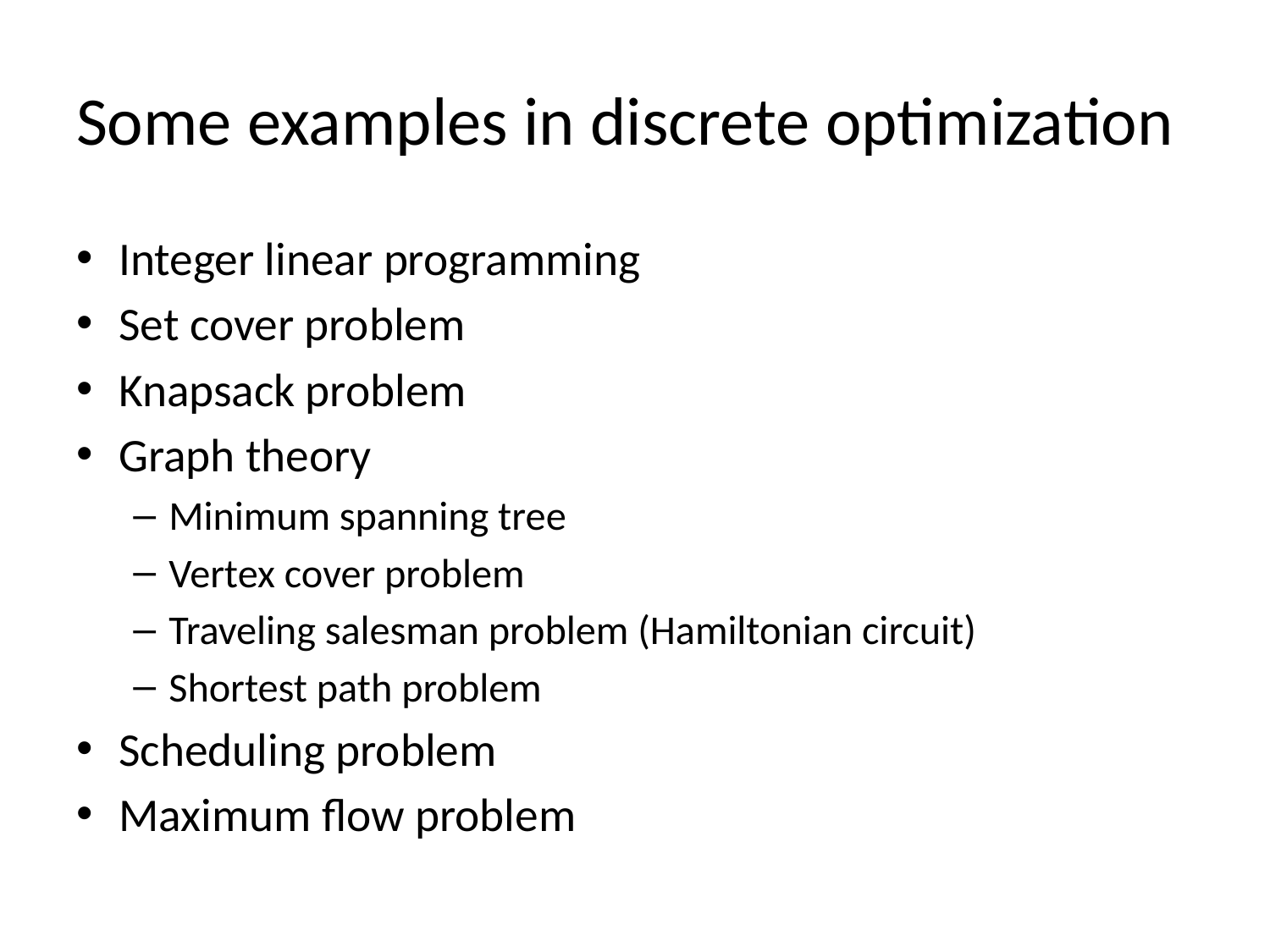

# Some examples in discrete optimization
Integer linear programming
Set cover problem
Knapsack problem
Graph theory
Minimum spanning tree
Vertex cover problem
Traveling salesman problem (Hamiltonian circuit)
Shortest path problem
Scheduling problem
Maximum flow problem